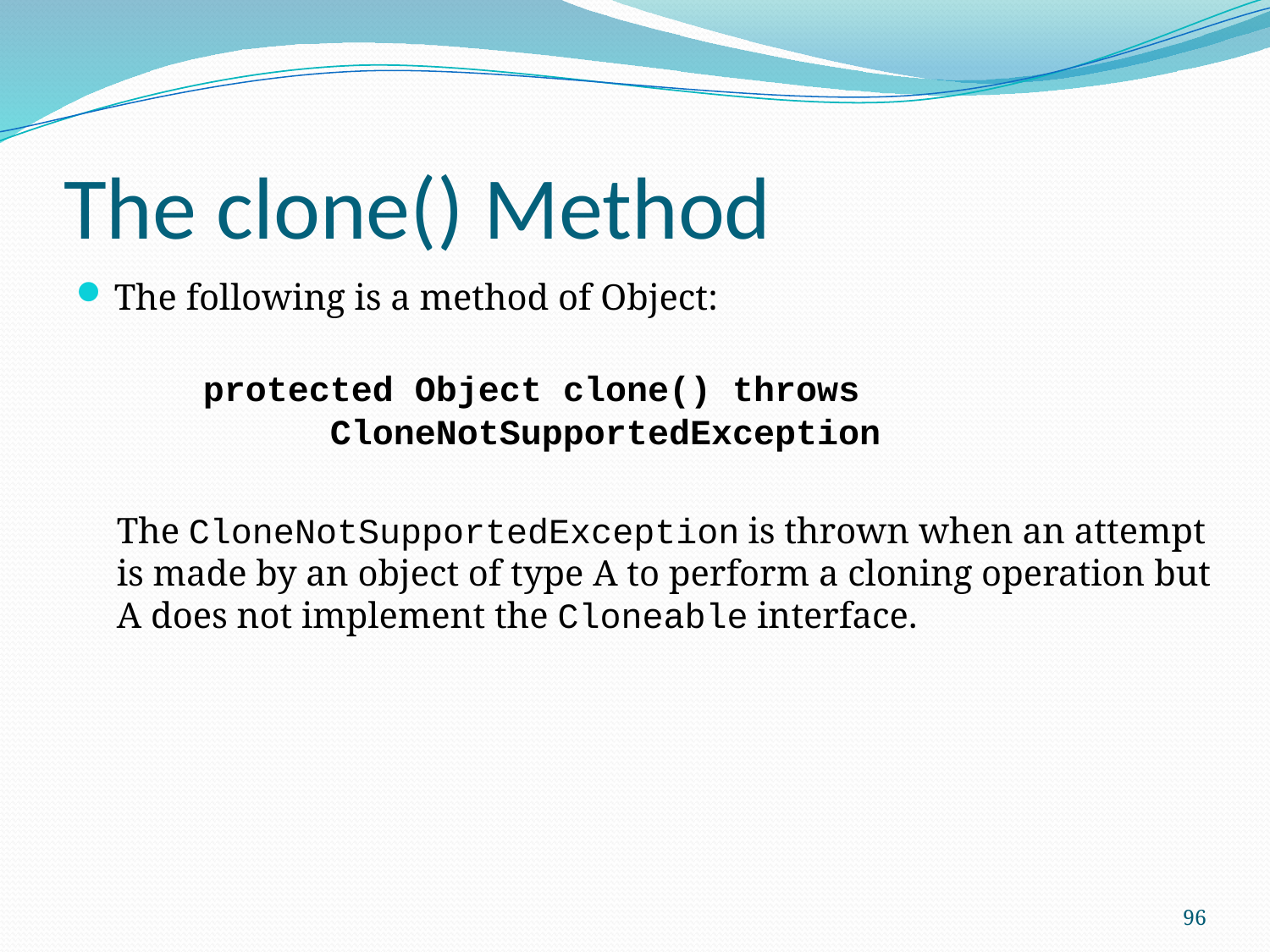

# The clone() Method
The following is a method of Object:
	protected Object clone() throws 					CloneNotSupportedException

The CloneNotSupportedException is thrown when an attempt is made by an object of type A to perform a cloning operation but A does not implement the Cloneable interface.

96